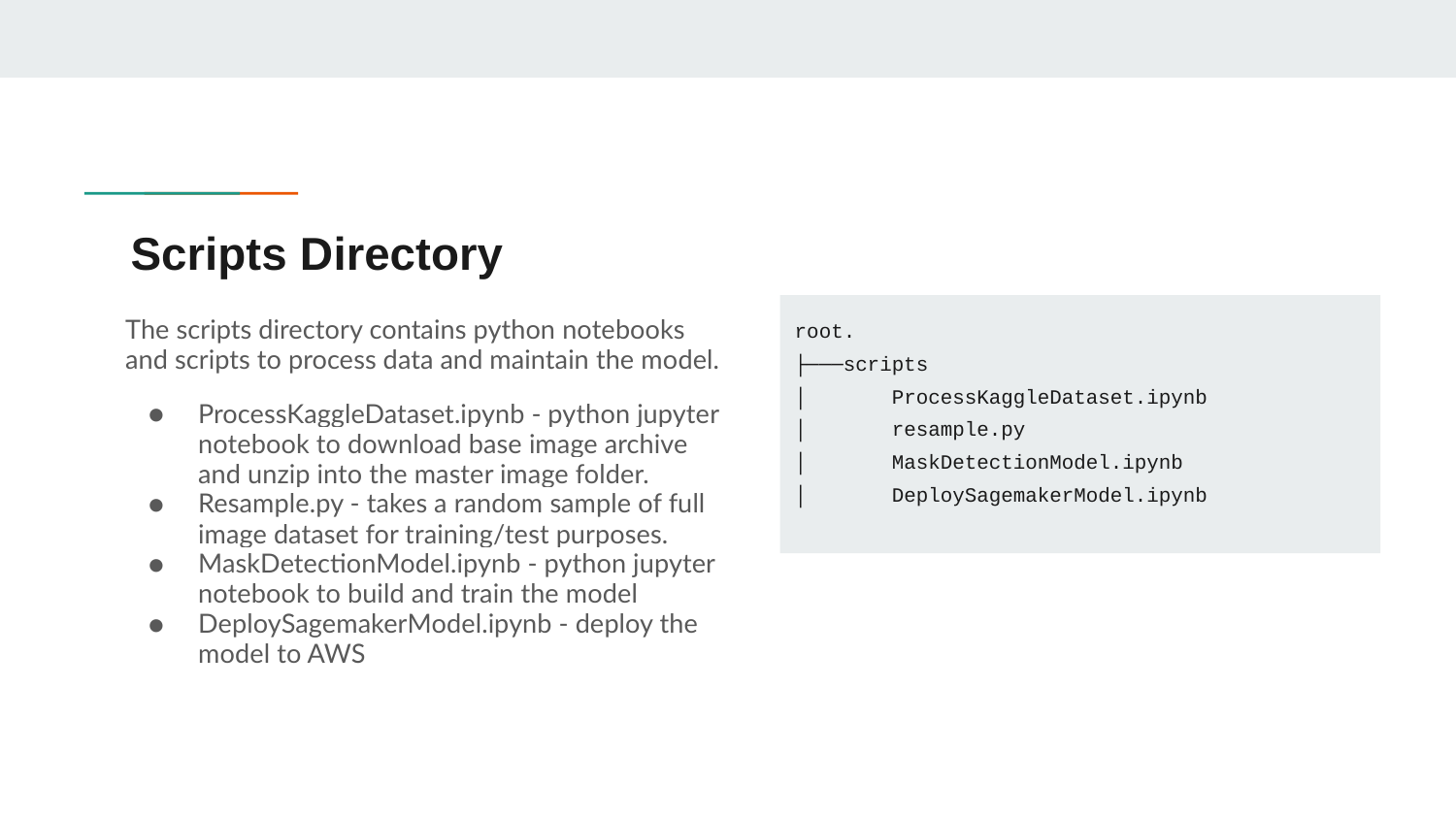

# Scripts Directory
root.
├───scripts
│       ProcessKaggleDataset.ipynb
│       resample.py
│       MaskDetectionModel.ipynb
│       DeploySagemakerModel.ipynb

The scripts directory contains python notebooks and scripts to process data and maintain the model.
ProcessKaggleDataset.ipynb - python jupyter notebook to download base image archive and unzip into the master image folder.
Resample.py - takes a random sample of full image dataset for training/test purposes.
MaskDetectionModel.ipynb - python jupyter notebook to build and train the model
DeploySagemakerModel.ipynb - deploy the model to AWS